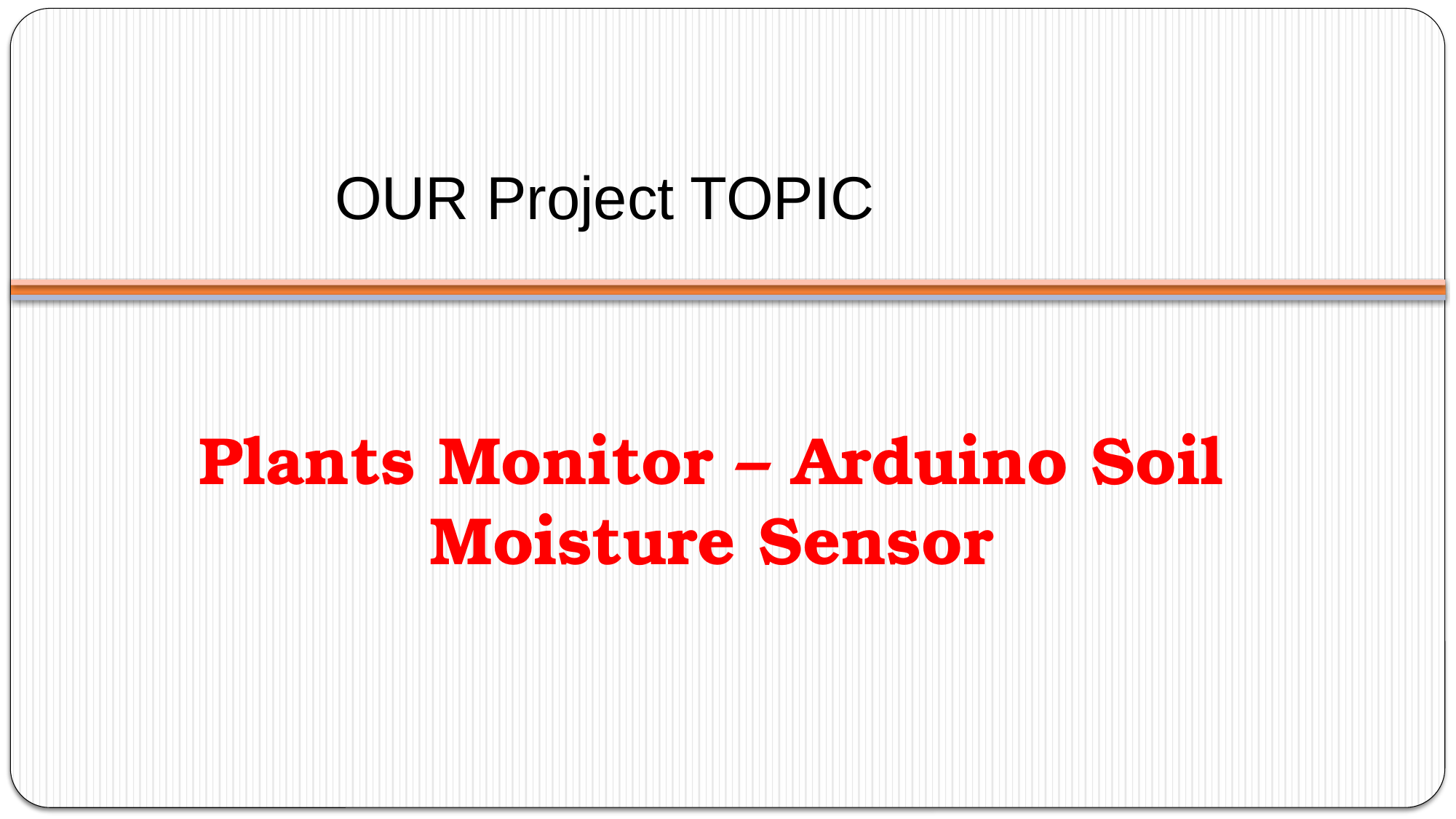

# OUR Project TOPIC
Plants Monitor – Arduino Soil Moisture Sensor